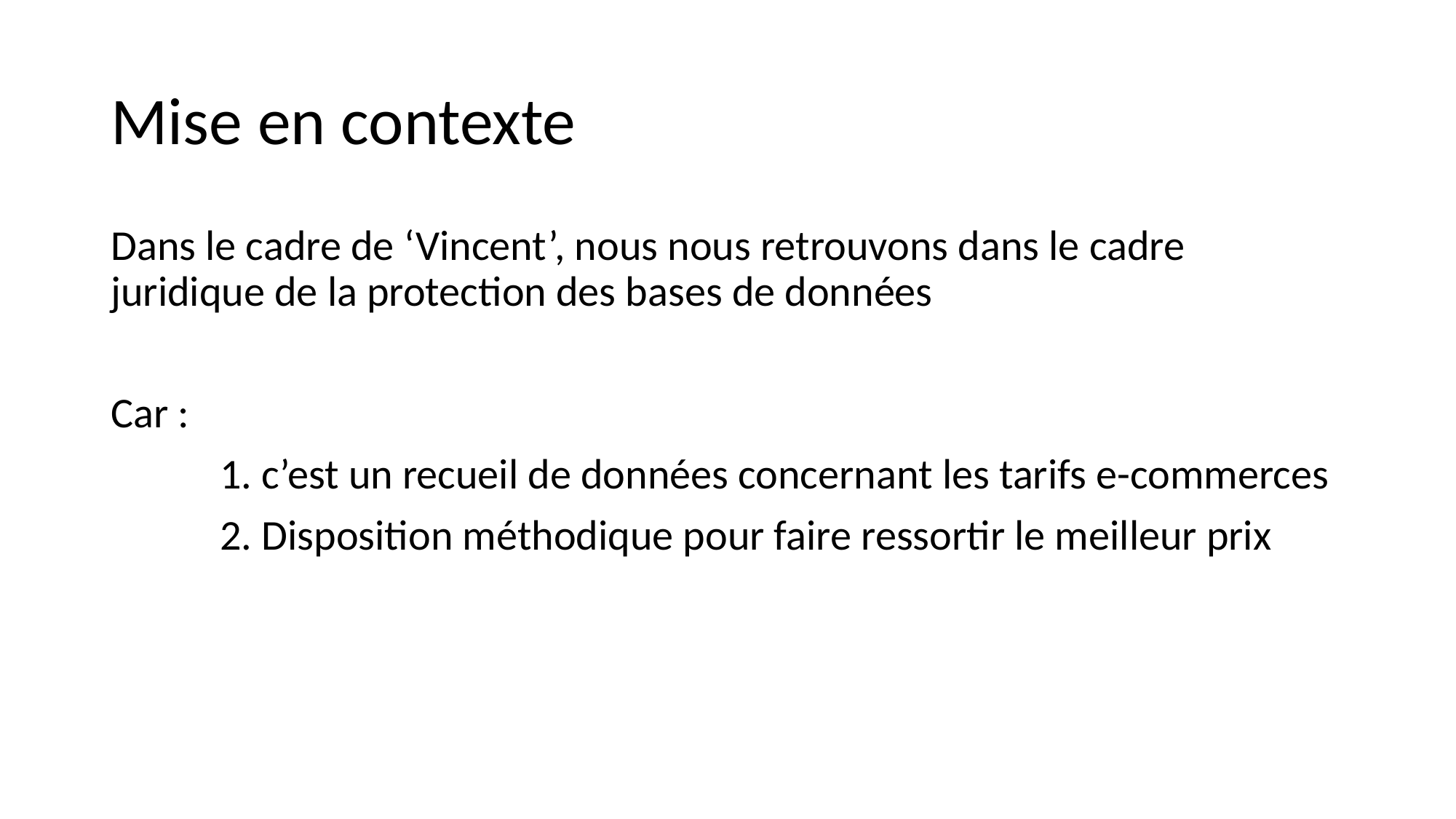

# Mise en contexte
Dans le cadre de ‘Vincent’, nous nous retrouvons dans le cadre juridique de la protection des bases de données

Car :
	1. c’est un recueil de données concernant les tarifs e-commerces
	2. Disposition méthodique pour faire ressortir le meilleur prix